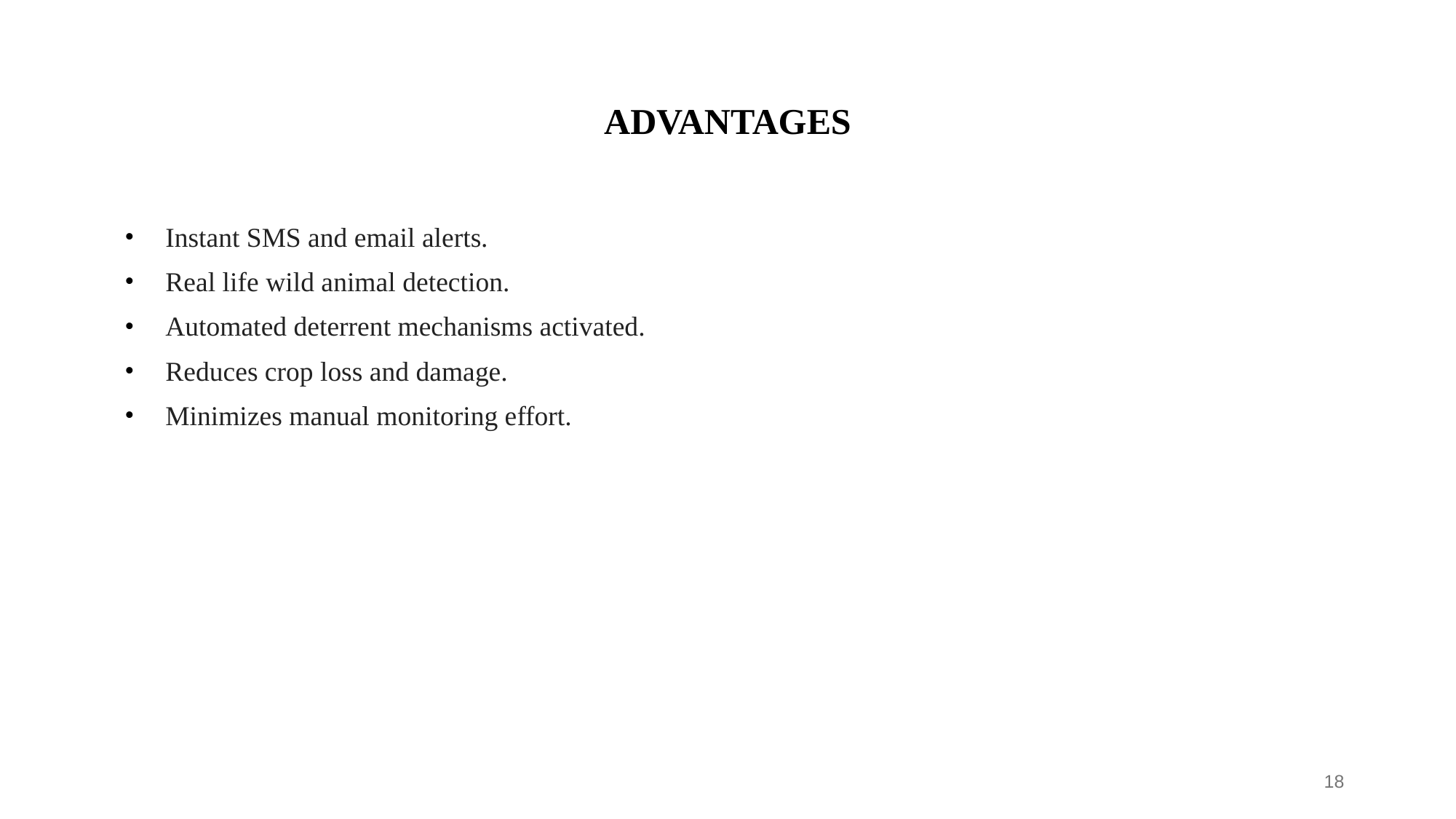

# ADVANTAGES
Instant SMS and email alerts.
Real life wild animal detection.
Automated deterrent mechanisms activated.
Reduces crop loss and damage.
Minimizes manual monitoring effort.

18